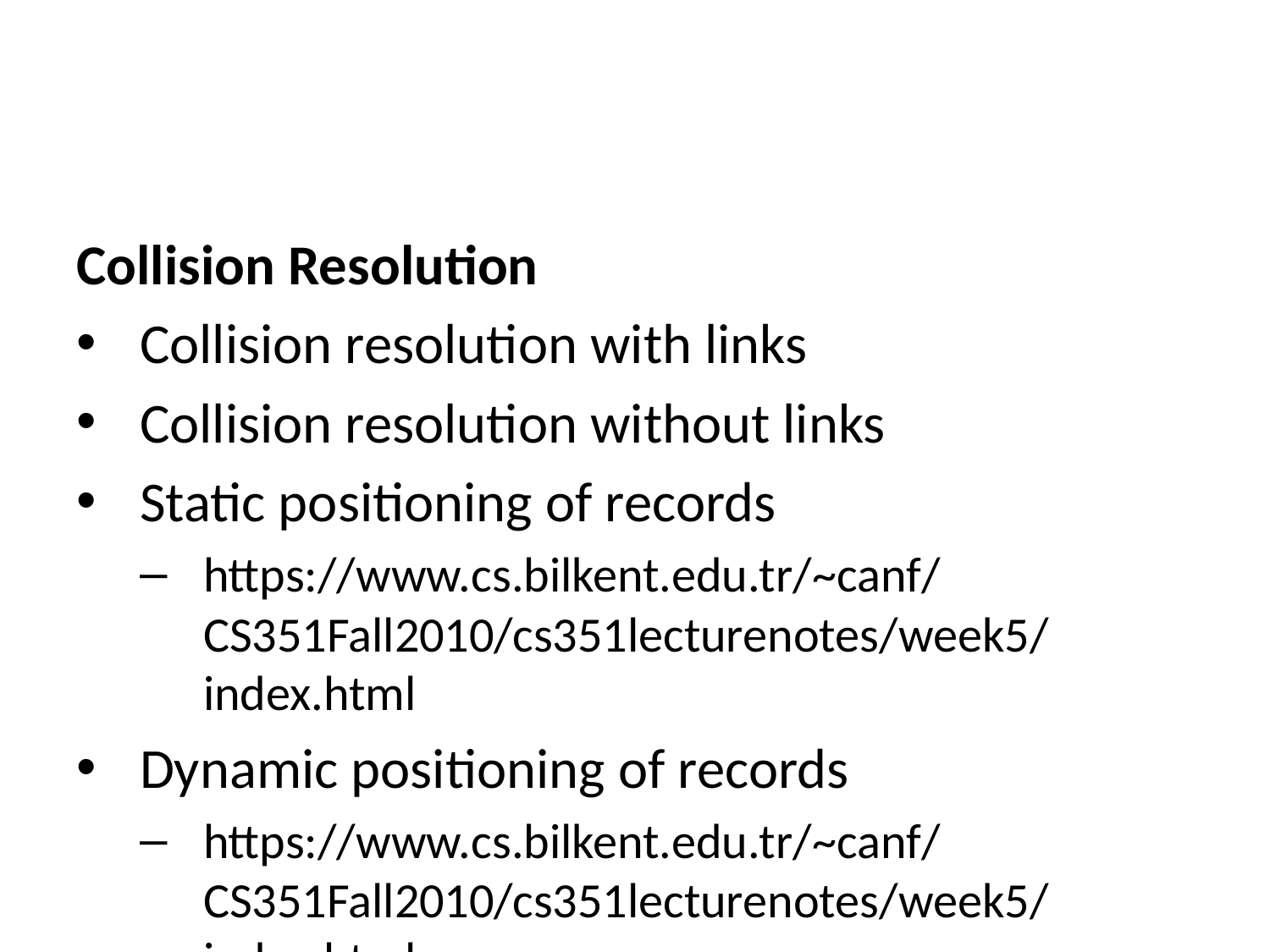

Collision Resolution
Collision resolution with links
Collision resolution without links
Static positioning of records
https://www.cs.bilkent.edu.tr/~canf/CS351Fall2010/cs351lecturenotes/week5/index.html
Dynamic positioning of records
https://www.cs.bilkent.edu.tr/~canf/CS351Fall2010/cs351lecturenotes/week5/index.html
Collision resolution with pseudolinks
https://www.cs.bilkent.edu.tr/~canf/CS351Fall2010/cs351lecturenotes/week6/index.html
http://www.cs.bilkent.edu.tr/~kdincer/teaching/spring1999/bu-bil212-fo/lectures/pdf-files/bil212-chp6-2.pdf